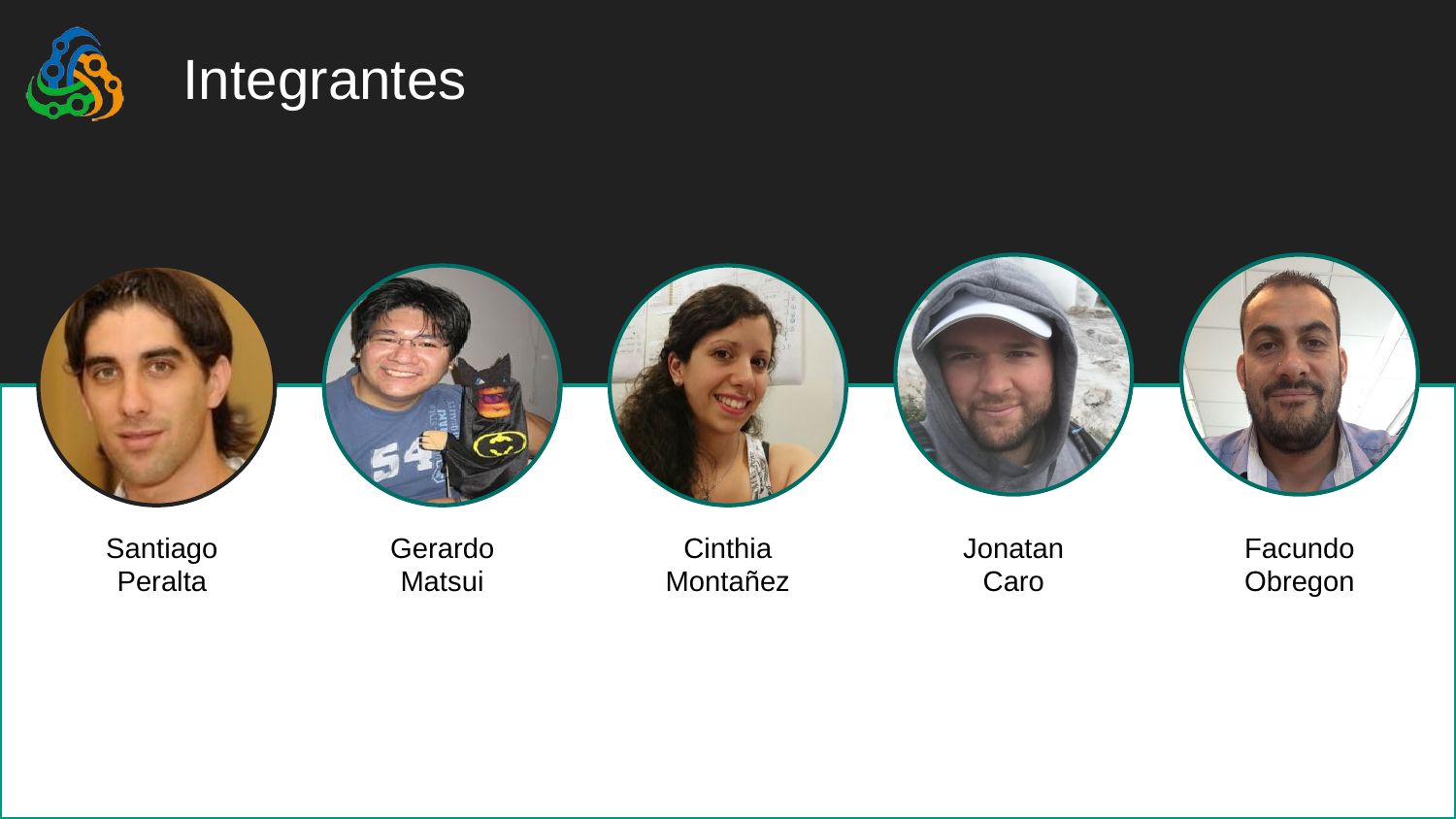

# Integrantes

Santiago
Peralta
Gerardo
Matsui
Cinthia
Montañez
Jonatan
Caro
Facundo
Obregon